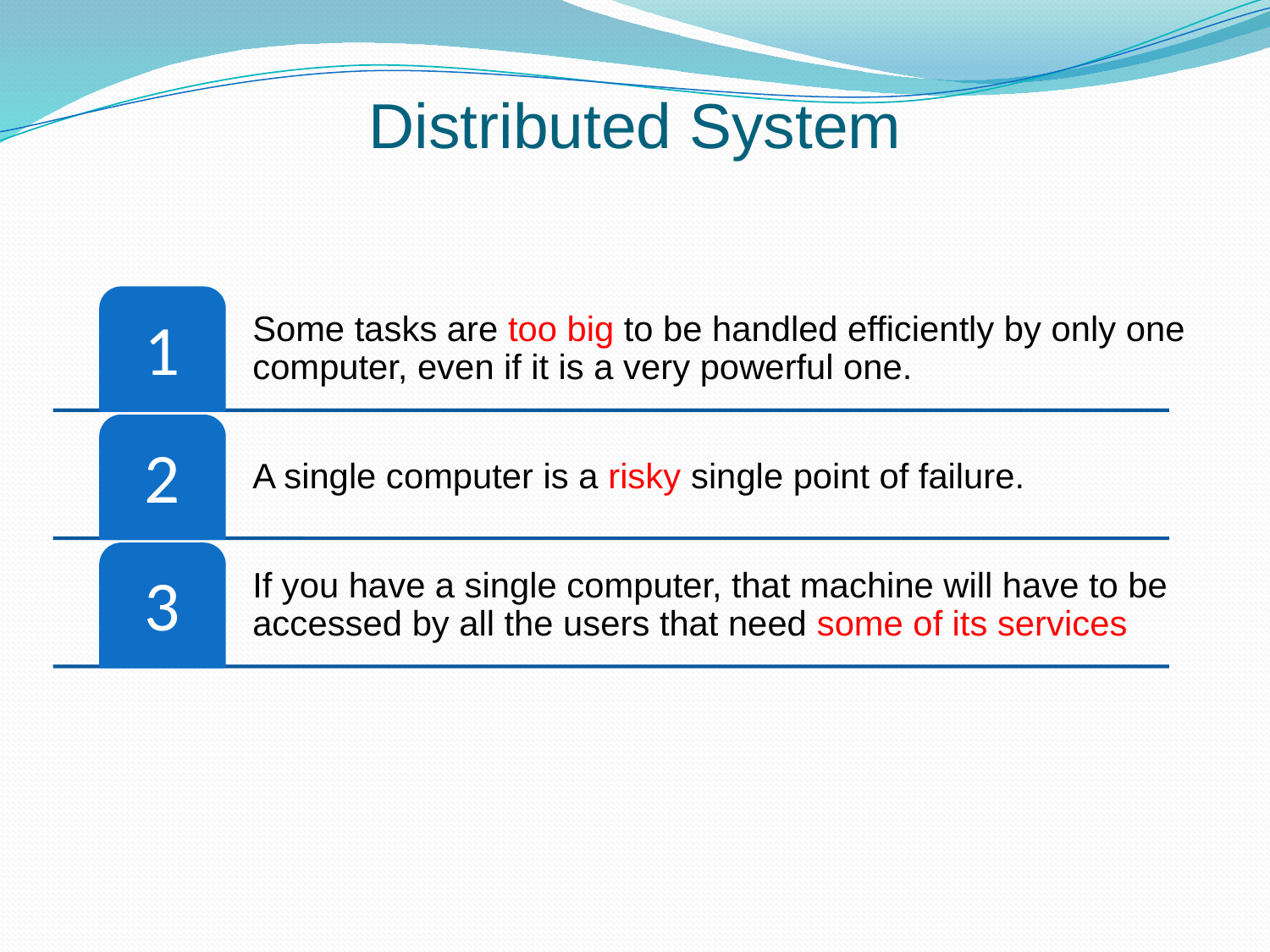

Distributed System
Some tasks are too big to be handled efficiently by only one computer, even if it is a very powerful one.
1
A single computer is a risky single point of failure.
2
If you have a single computer, that machine will have to be accessed by all the users that need some of its services
3